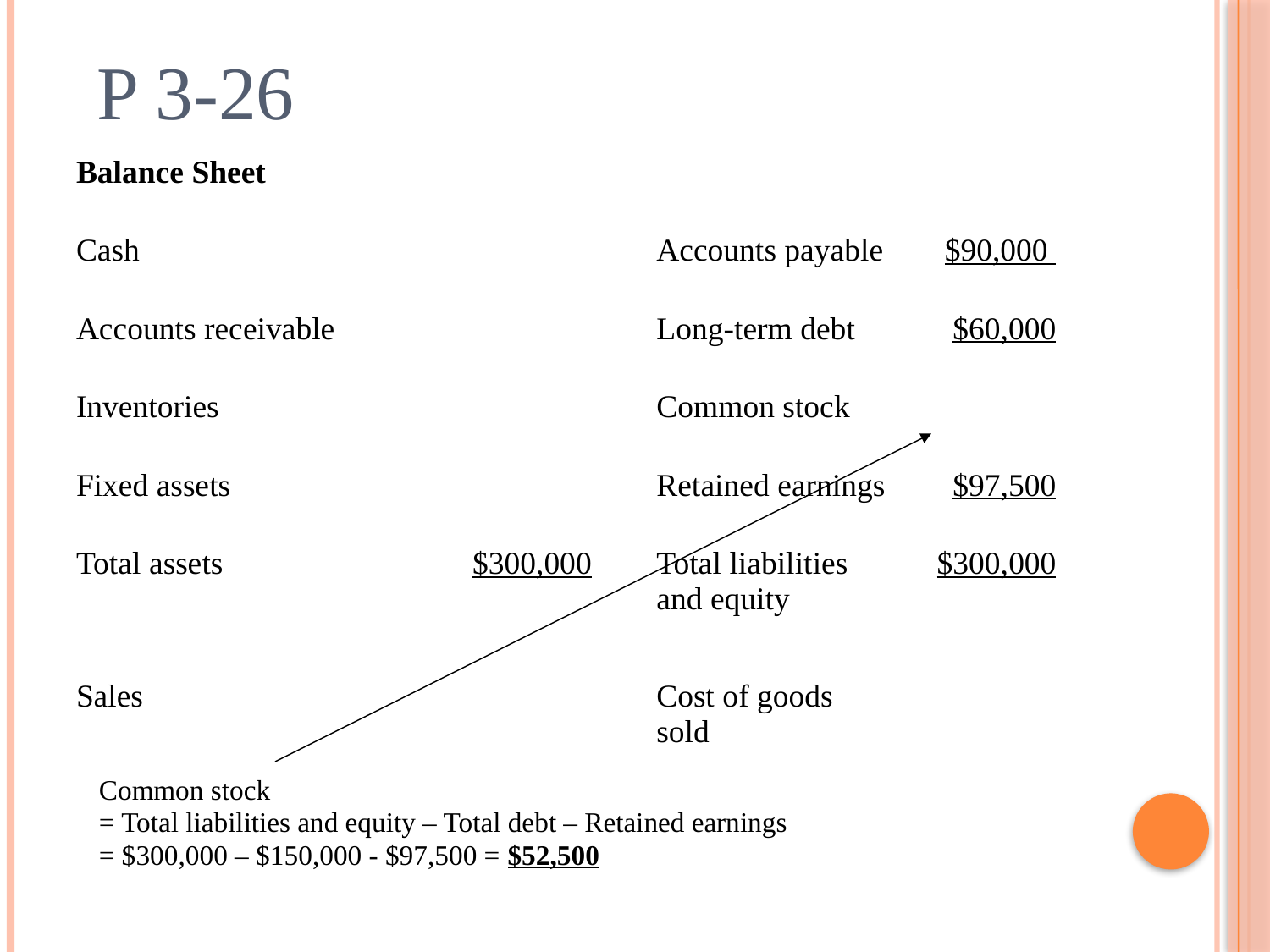

P 3-26
| Balance Sheet |  |  |  |  |
| --- | --- | --- | --- | --- |
| Cash |  |  | Accounts payable | $90,000 |
| Accounts receivable |  |  | Long-term debt | $60,000 |
| Inventories |  |  | Common stock |  |
| Fixed assets |  |  | Retained earnings | $97,500 |
| Total assets | $300,000 |  | Total liabilities and equity | $300,000 |
| Sales |  |  | Cost of goods sold |  |

Common stock
= Total liabilities and equity – Total debt – Retained earnings
= $300,000 – $150,000 - $97,500 = $52,500